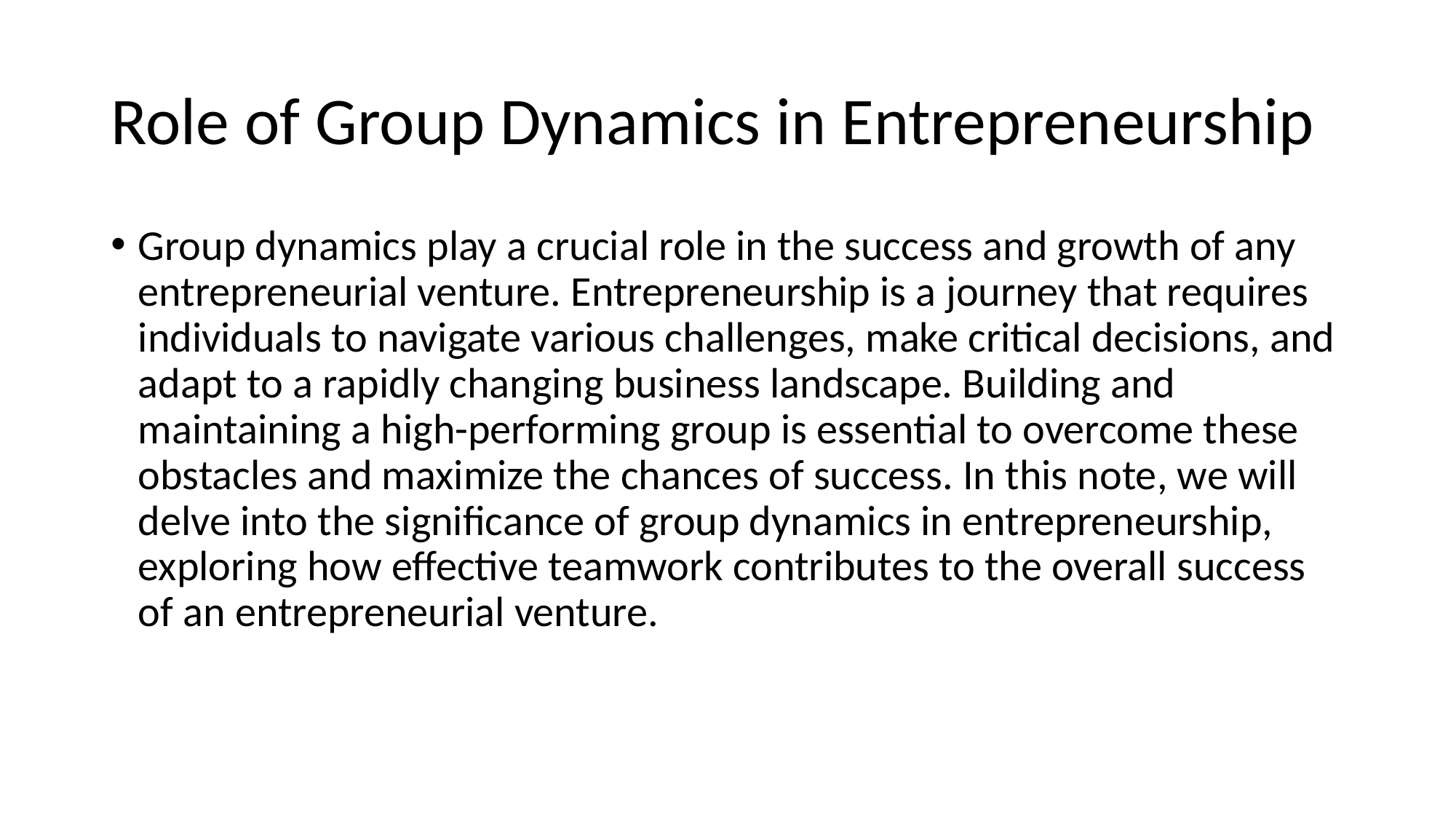

# Role of Group Dynamics in Entrepreneurship
Group dynamics play a crucial role in the success and growth of any entrepreneurial venture. Entrepreneurship is a journey that requires individuals to navigate various challenges, make critical decisions, and adapt to a rapidly changing business landscape. Building and maintaining a high-performing group is essential to overcome these obstacles and maximize the chances of success. In this note, we will delve into the significance of group dynamics in entrepreneurship, exploring how effective teamwork contributes to the overall success of an entrepreneurial venture.